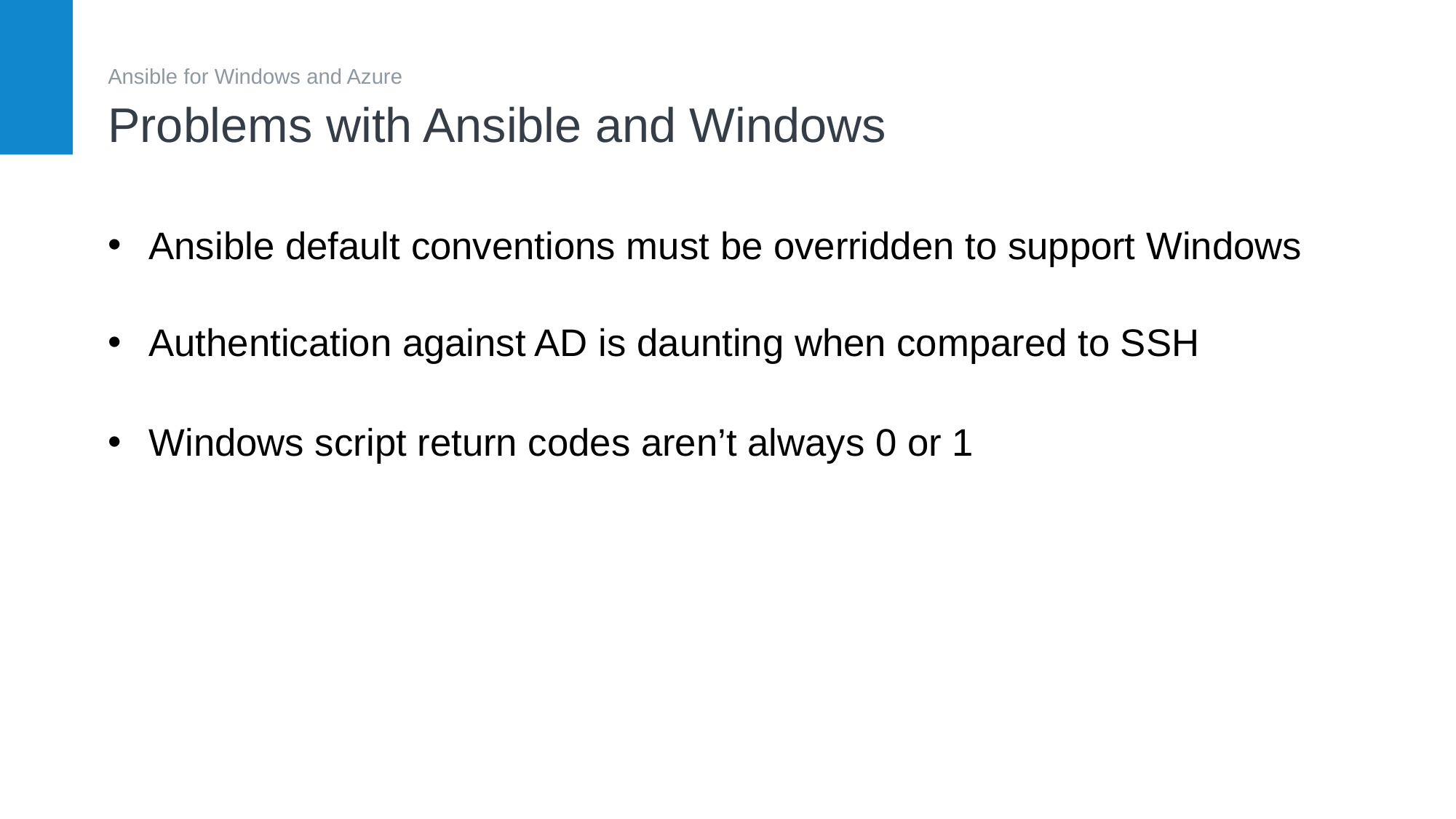

# Problems with Ansible and Windows
Ansible for Windows and Azure
Ansible default conventions must be overridden to support Windows
Authentication against AD is daunting when compared to SSH
Windows script return codes aren’t always 0 or 1